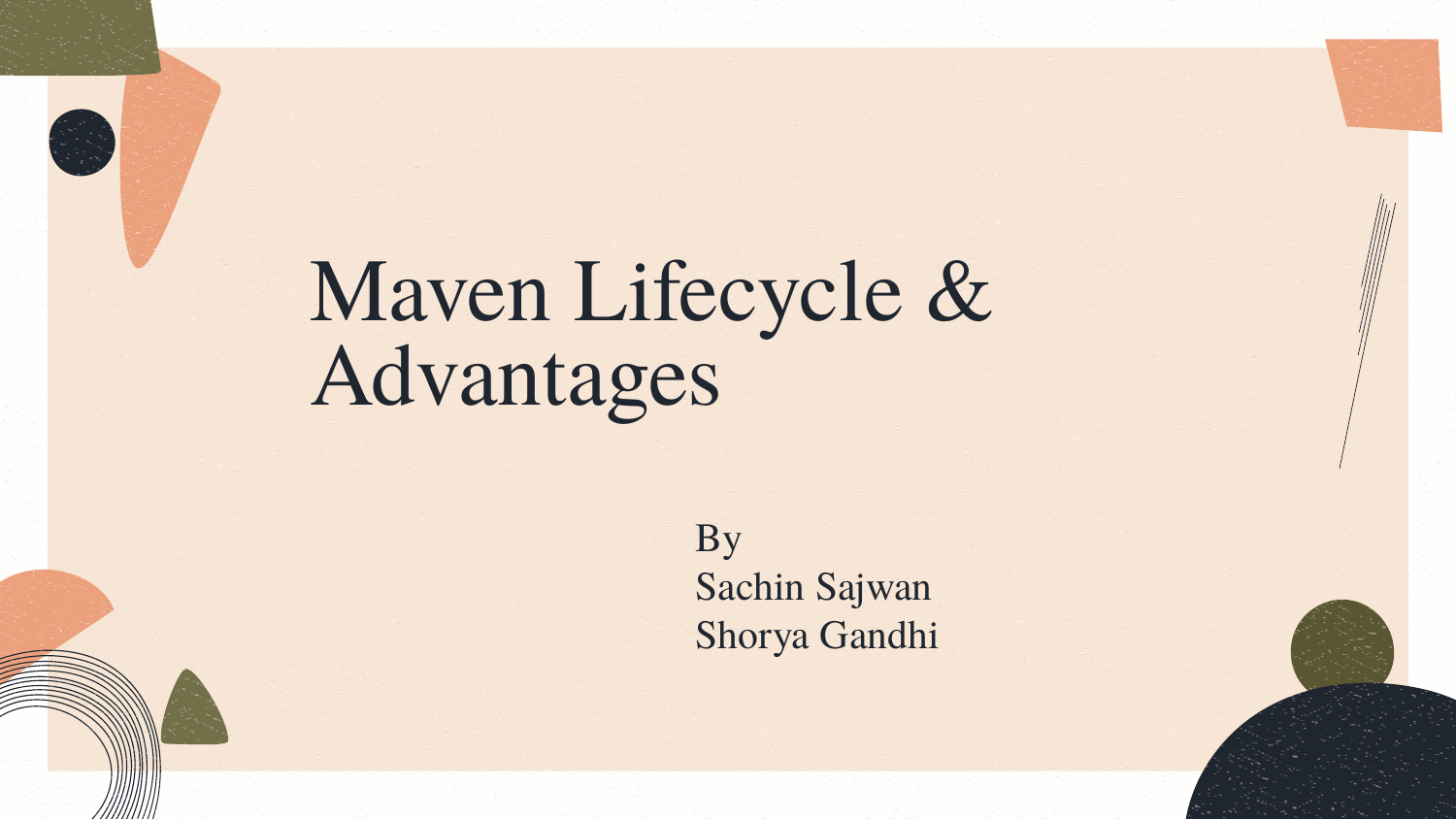

# Maven Lifecycle & Advantages
By
Sachin Sajwan
Shorya Gandhi